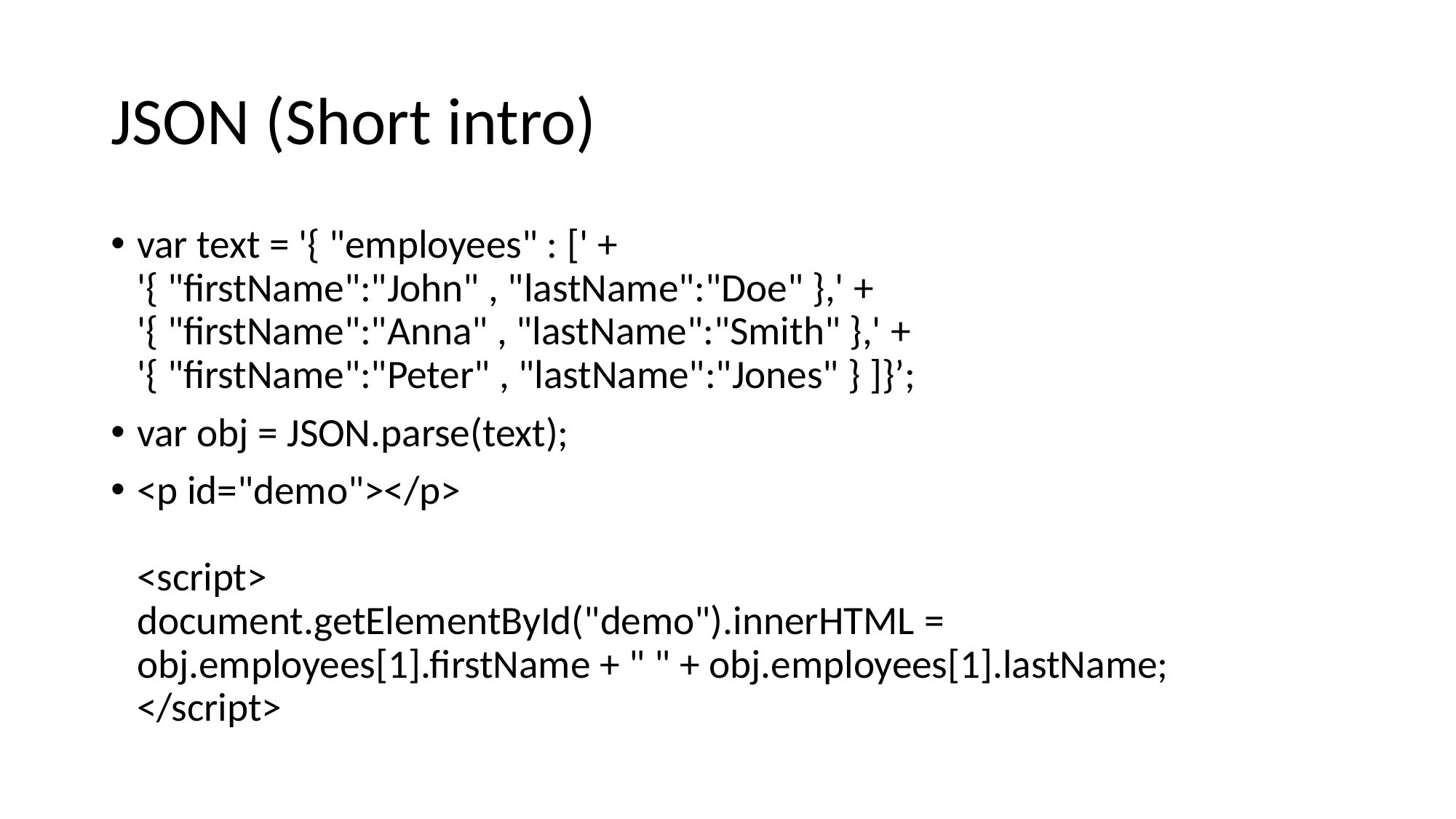

# JSON (Short intro)
var text = '{ "employees" : [' +
'{ "firstName":"John" , "lastName":"Doe" },' +
'{ "firstName":"Anna" , "lastName":"Smith" },' +
'{ "firstName":"Peter" , "lastName":"Jones" } ]}’;
var obj = JSON.parse(text);
<p id="demo"></p>
<script>
document.getElementById("demo").innerHTML =
obj.employees[1].firstName + " " + obj.employees[1].lastName;
</script>